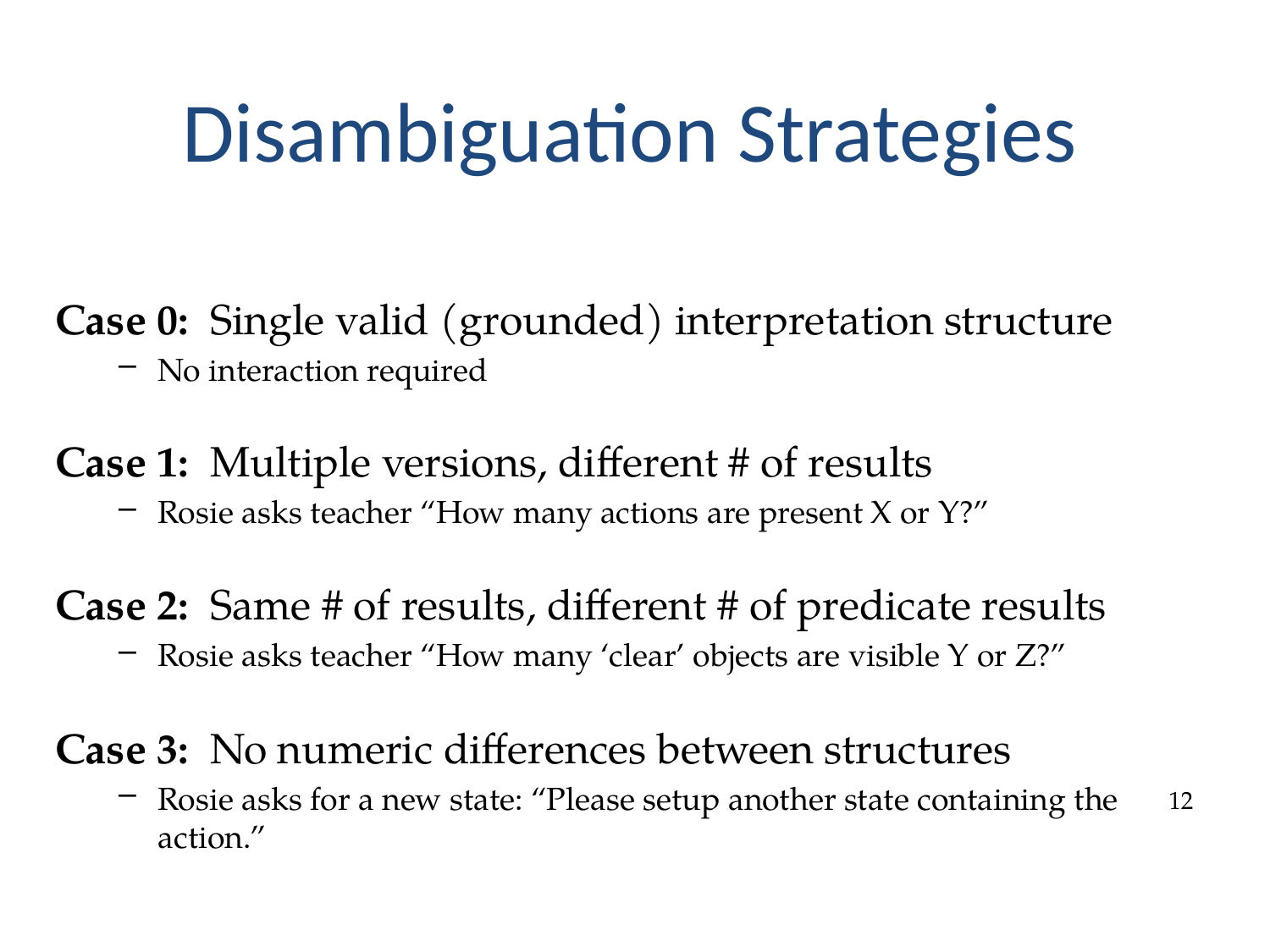

# Disambiguation Strategies
Case 0:  Single valid (grounded) interpretation structure
No interaction required

Case 1:  Multiple versions, different # of results
Rosie asks teacher “How many actions are present X or Y?”

Case 2:  Same # of results, different # of predicate results
Rosie asks teacher “How many ‘clear’ objects are visible Y or Z?”

Case 3:  No numeric differences between structures
Rosie asks for a new state: “Please setup another state containing the action.”

12